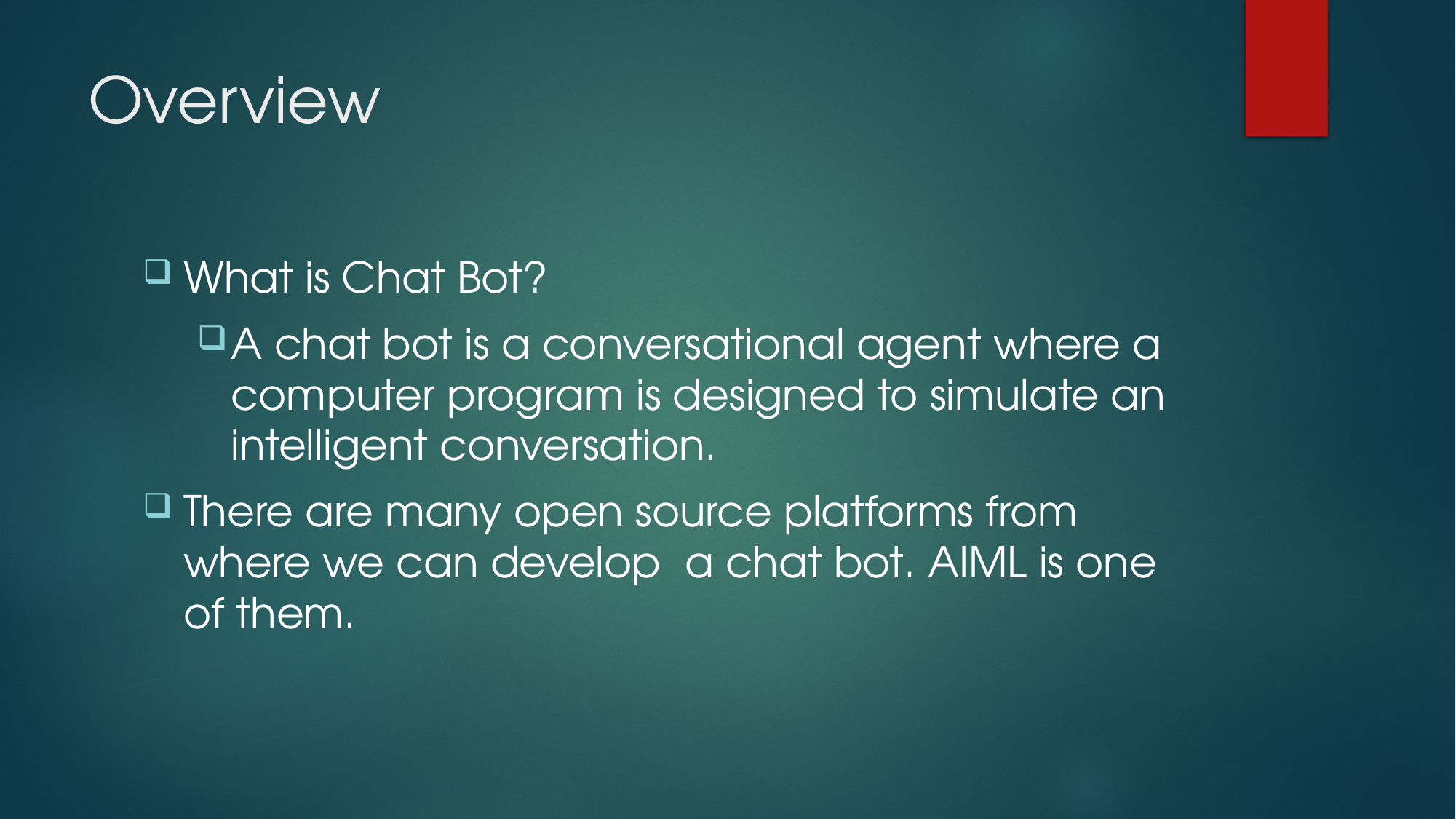

# Overview
What is Chat Bot?
A chat bot is a conversational agent where a computer program is designed to simulate an intelligent conversation.
There are many open source platforms from where we can develop  a chat bot. AIML is one of them.